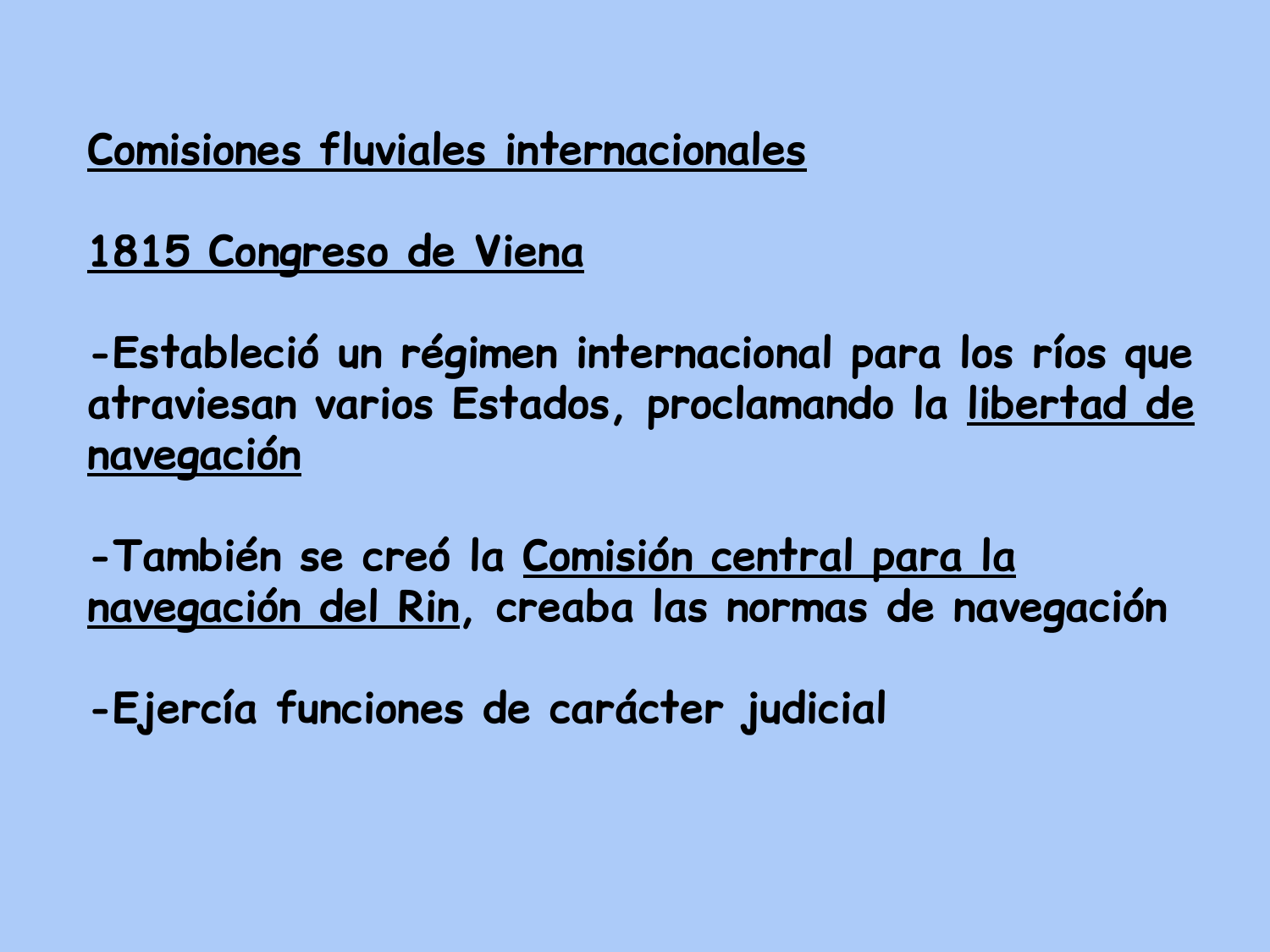

Comisiones fluviales internacionales

1815 Congreso de Viena

-Estableció un régimen internacional para los ríos que atraviesan varios Estados, proclamando la libertad de navegación

-También se creó la Comisión central para la navegación del Rin, creaba las normas de navegación

-Ejercía funciones de carácter judicial